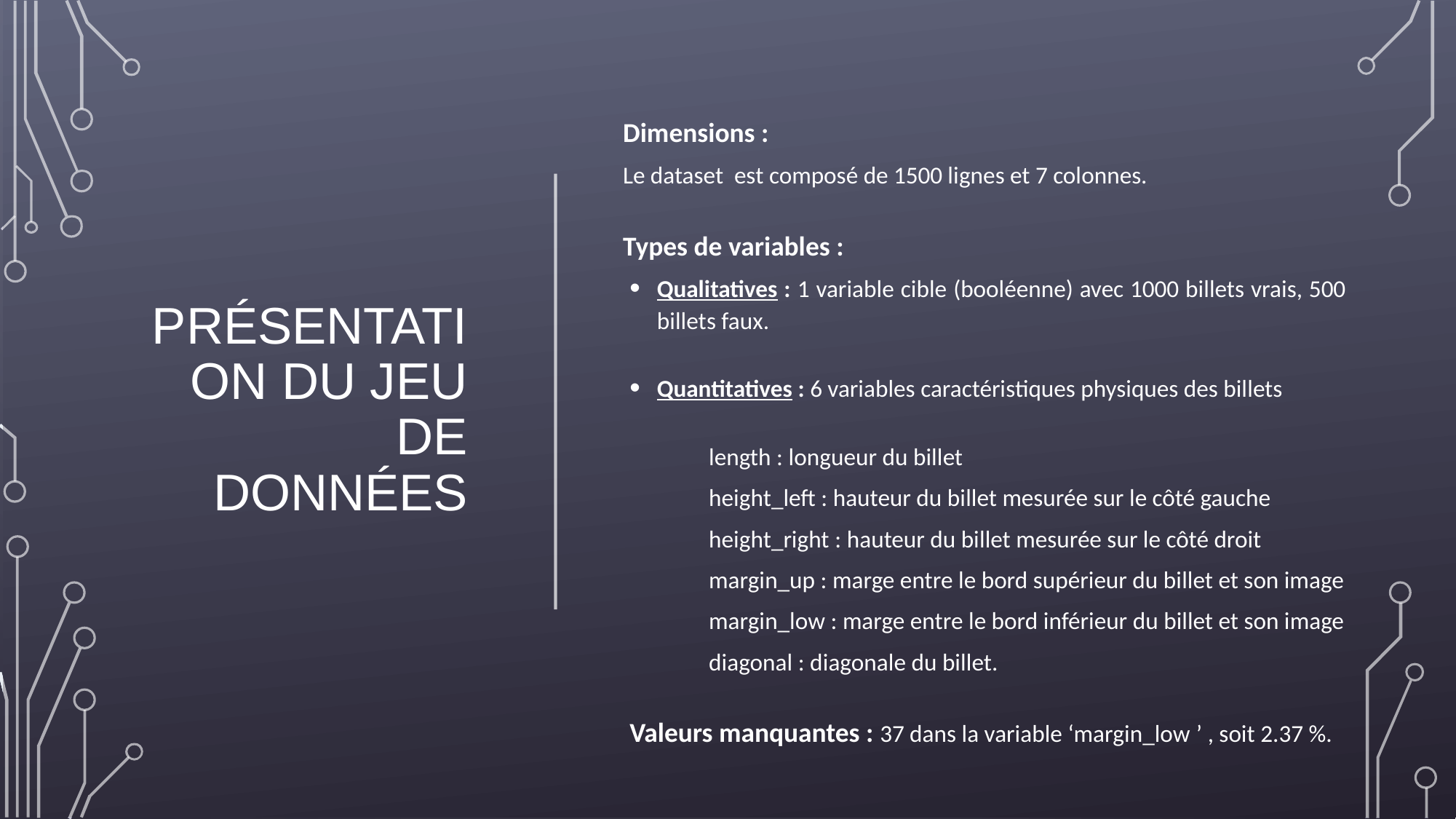

Dimensions :
Le dataset  est composé de 1500 lignes et 7 colonnes.

Types de variables :
Qualitatives : 1 variable cible (booléenne) avec 1000 billets vrais, 500 billets faux.

Quantitatives : 6 variables caractéristiques physiques des billets

length : longueur du billet
height_left : hauteur du billet mesurée sur le côté gauche
height_right : hauteur du billet mesurée sur le côté droit
margin_up : marge entre le bord supérieur du billet et son image
margin_low : marge entre le bord inférieur du billet et son image
diagonal : diagonale du billet.

Valeurs manquantes : 37 dans la variable ‘margin_low ’ , soit 2.37 %.
# Présentation du jeu de données